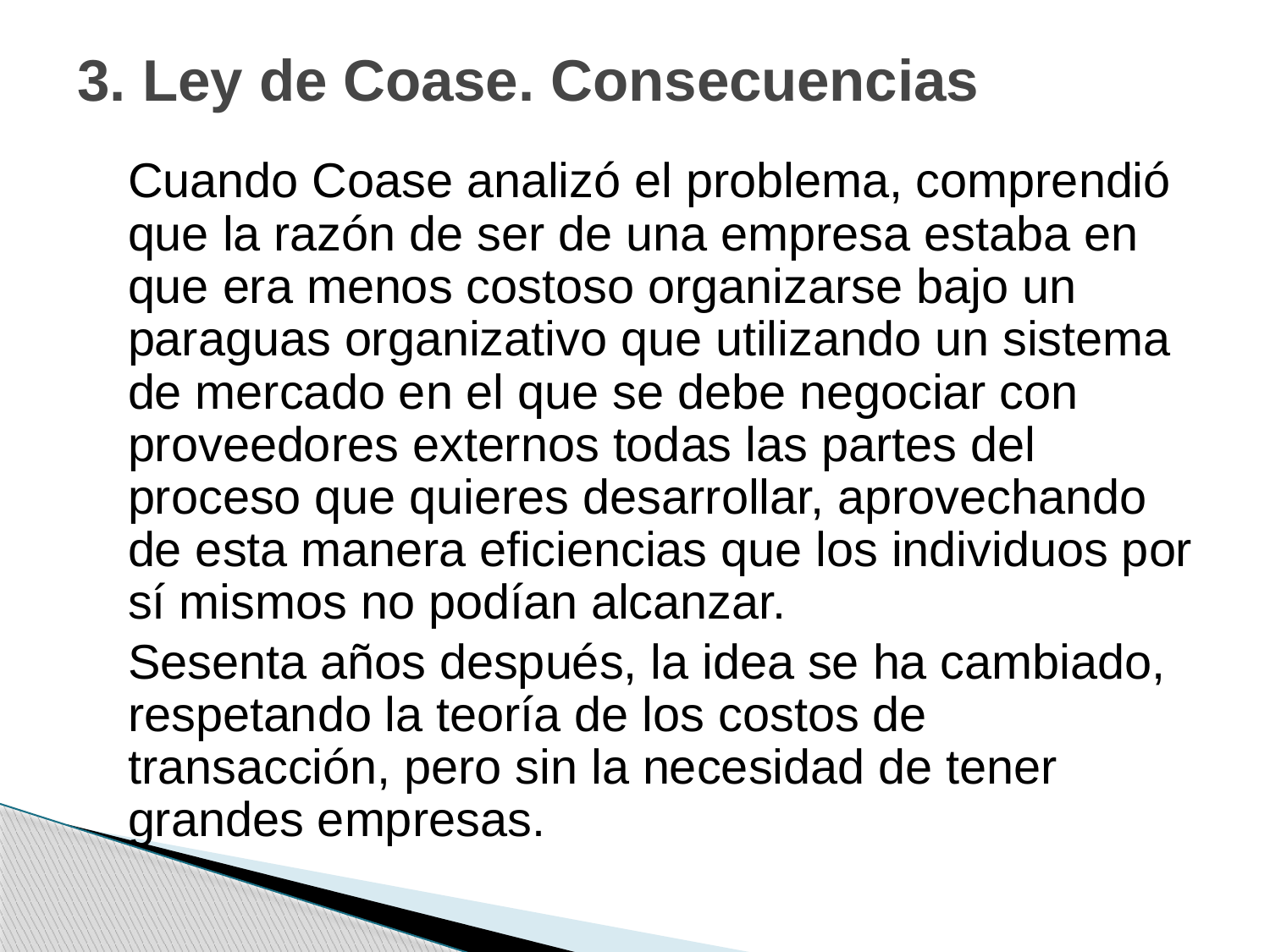

# 3. Ley de Coase. Consecuencias
	Cuando Coase analizó el problema, comprendió que la razón de ser de una empresa estaba en que era menos costoso organizarse bajo un paraguas organizativo que utilizando un sistema de mercado en el que se debe negociar con proveedores externos todas las partes del proceso que quieres desarrollar, aprovechando de esta manera eficiencias que los individuos por sí mismos no podían alcanzar.
	Sesenta años después, la idea se ha cambiado, respetando la teoría de los costos de transacción, pero sin la necesidad de tener grandes empresas.